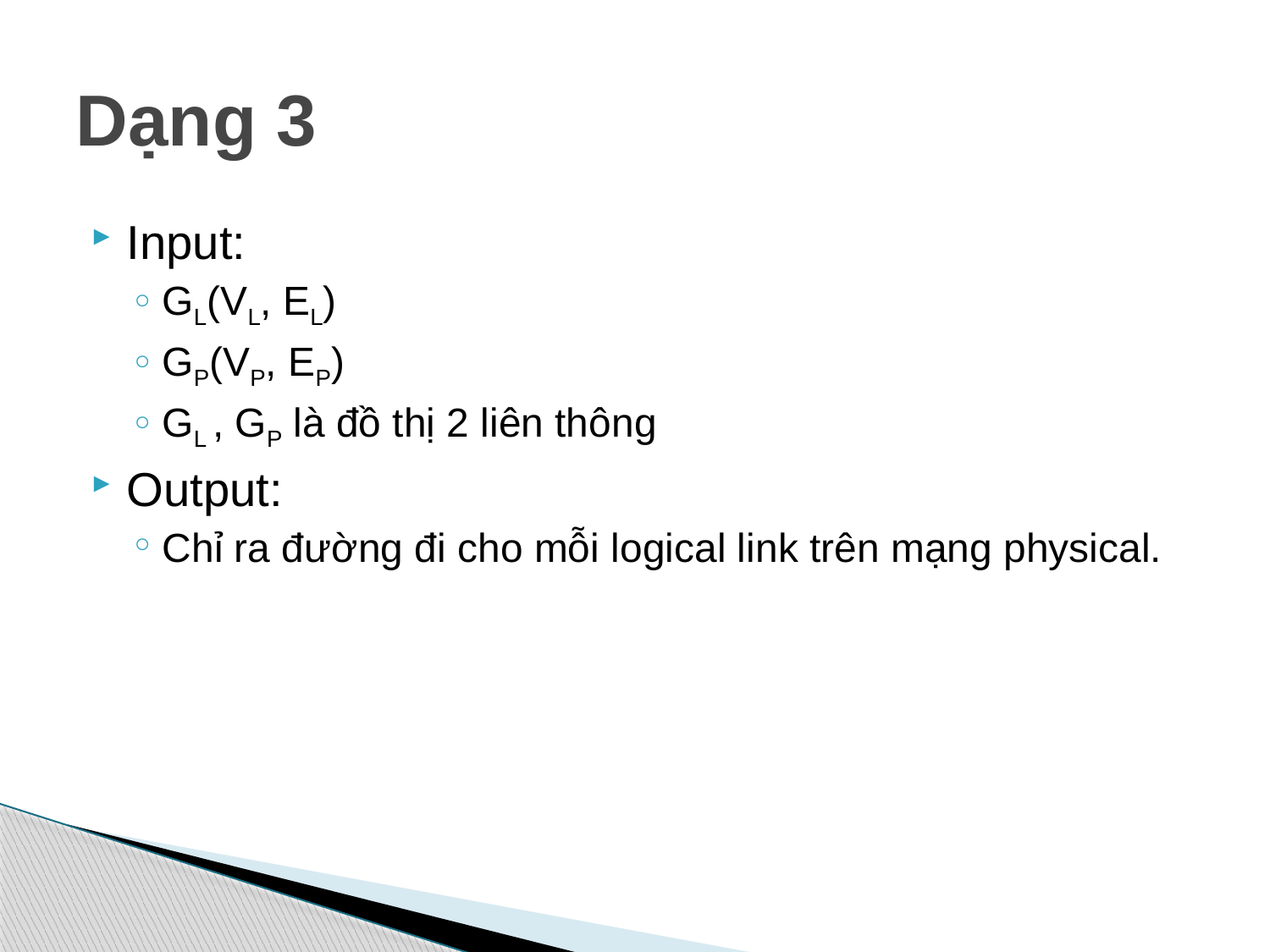

# Dạng 3
Input:
GL(VL, EL)
GP(VP, EP)
GL , GP là đồ thị 2 liên thông
Output:
Chỉ ra đường đi cho mỗi logical link trên mạng physical.